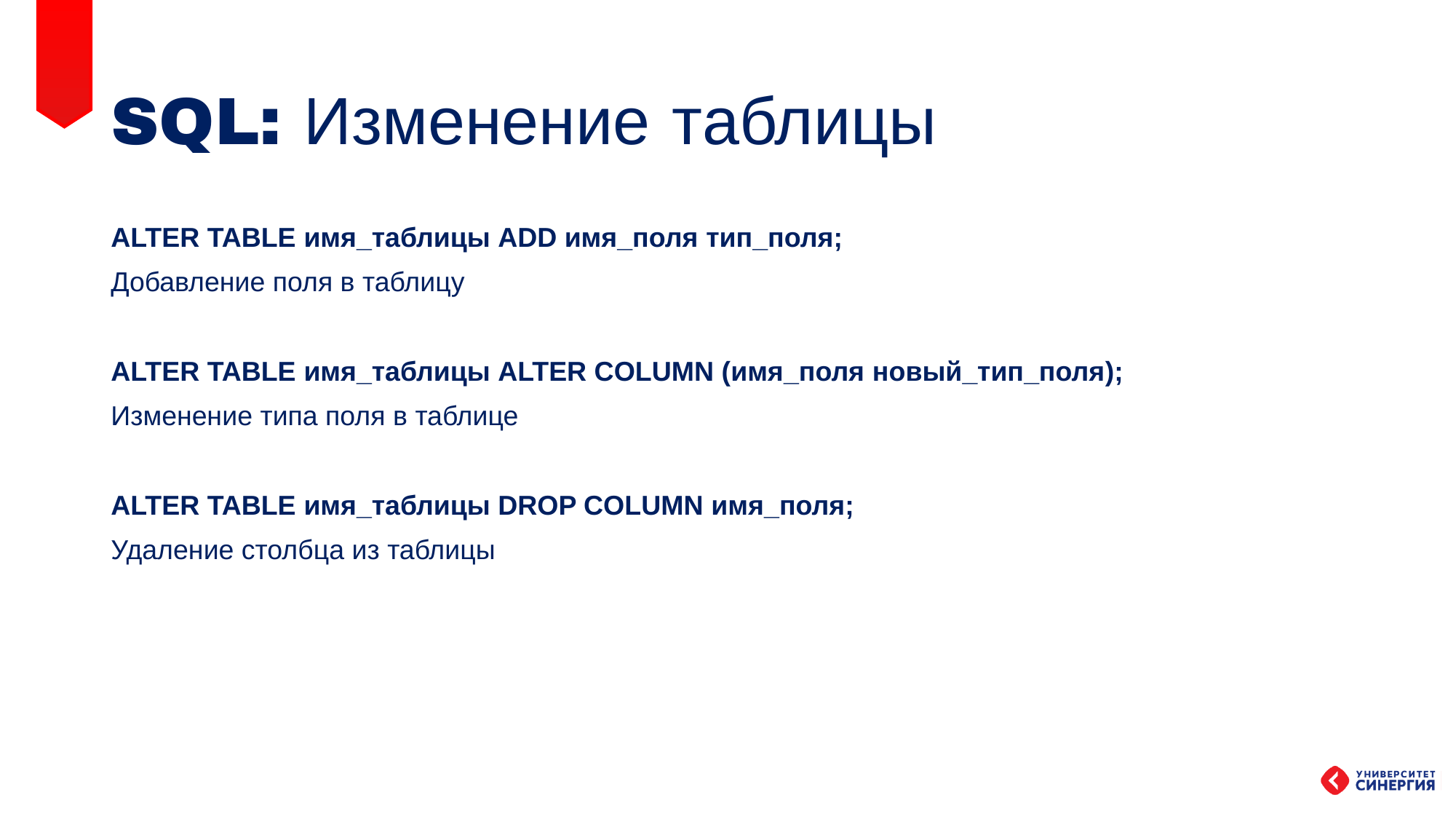

# SQL: Изменение таблицы
ALTER TABLE имя_таблицы ADD имя_поля тип_поля;
Добавление поля в таблицу

ALTER TABLE имя_таблицы ALTER COLUMN (имя_поля новый_тип_поля);
Изменение типа поля в таблице

ALTER TABLE имя_таблицы DROP COLUMN имя_поля;
Удаление столбца из таблицы